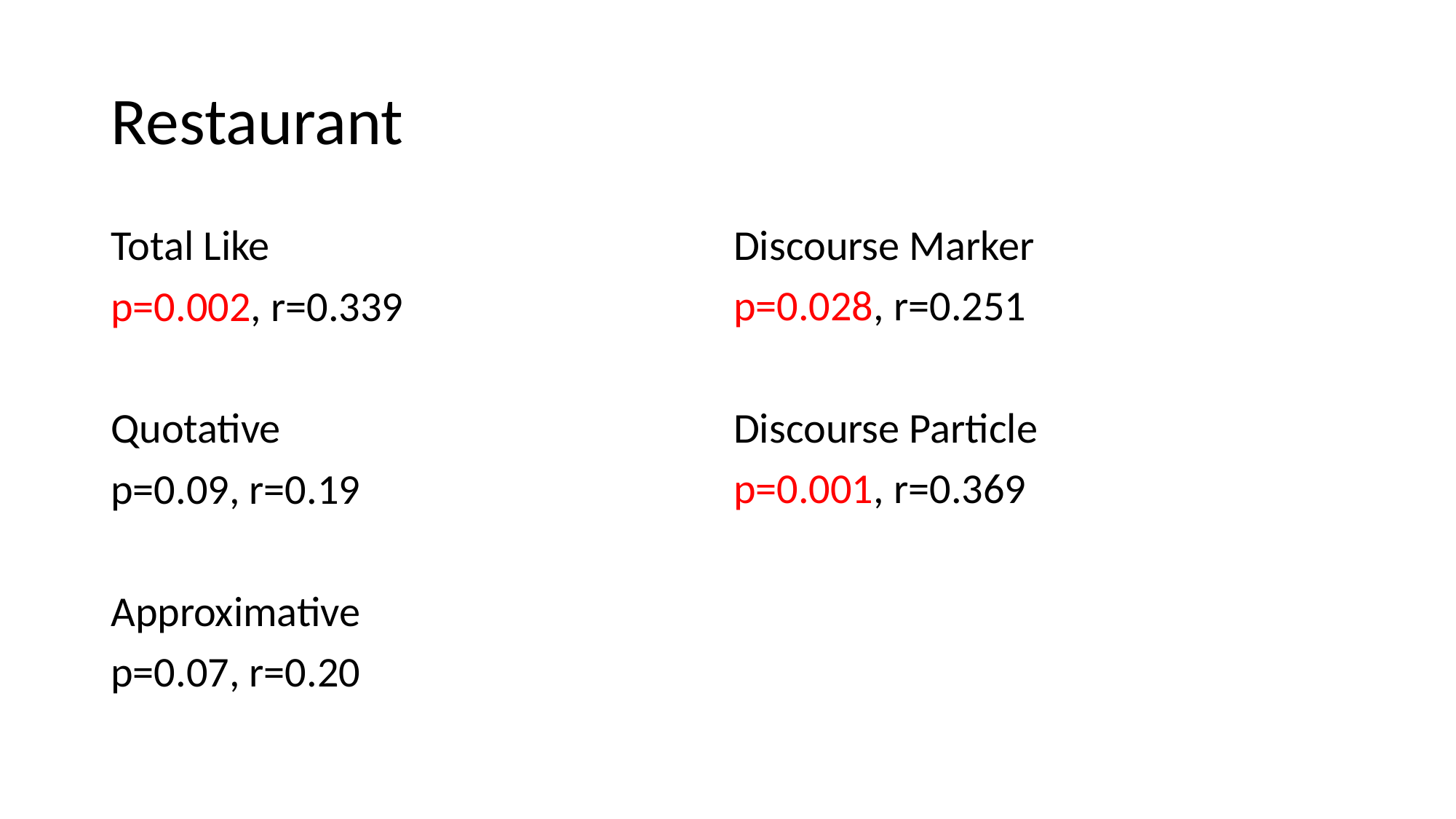

# Restaurant
Total Like
p=0.002, r=0.339

Quotative
p=0.09, r=0.19

Approximative
p=0.07, r=0.20

Discourse Marker
p=0.028, r=0.251

Discourse Particle
p=0.001, r=0.369